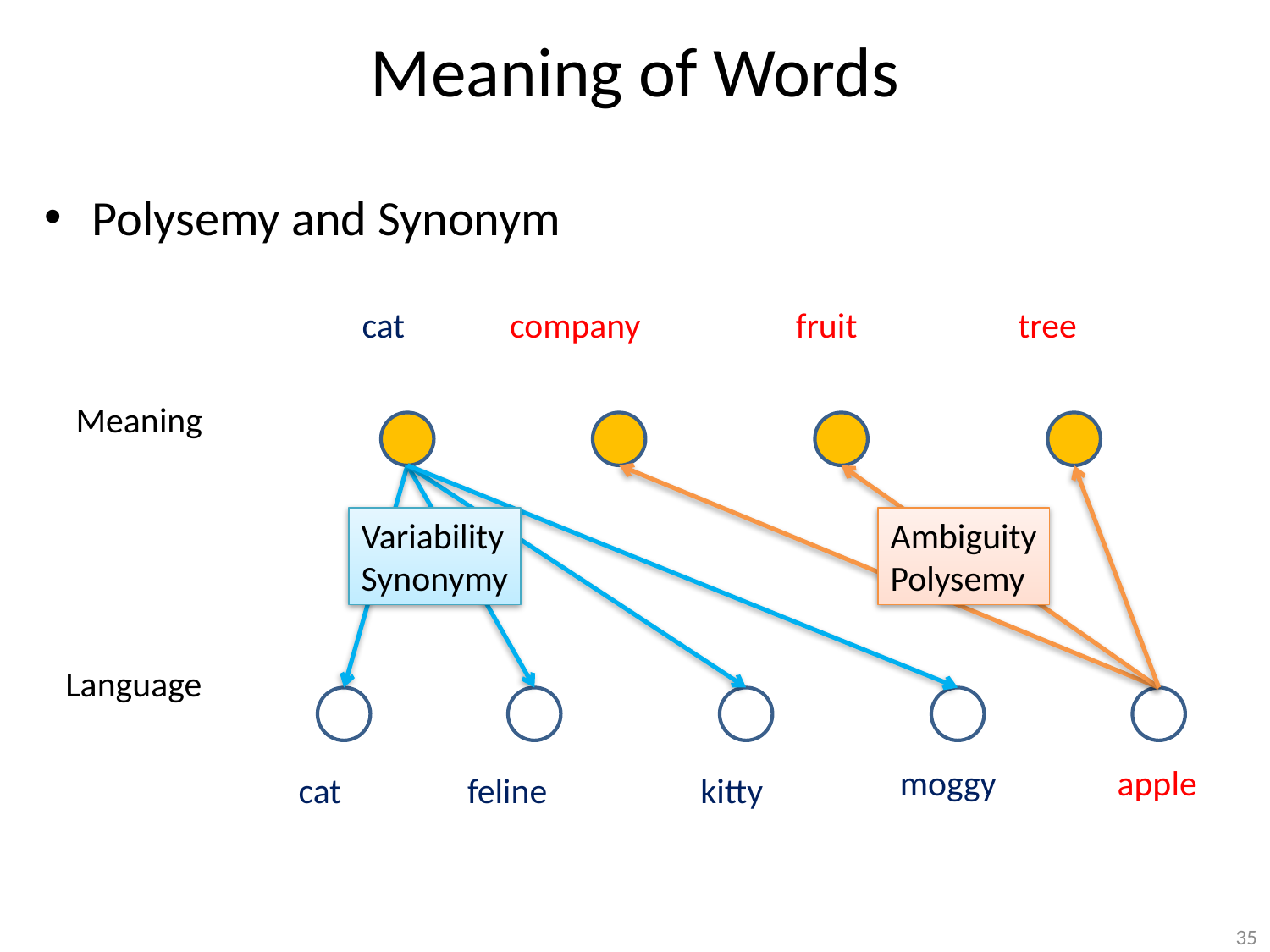

# Meaning of Words
Polysemy and Synonym
cat
company
fruit
tree
Meaning

Variability
Synonymy
Ambiguity
Polysemy
Language

moggy
apple
cat
feline
kitty
35